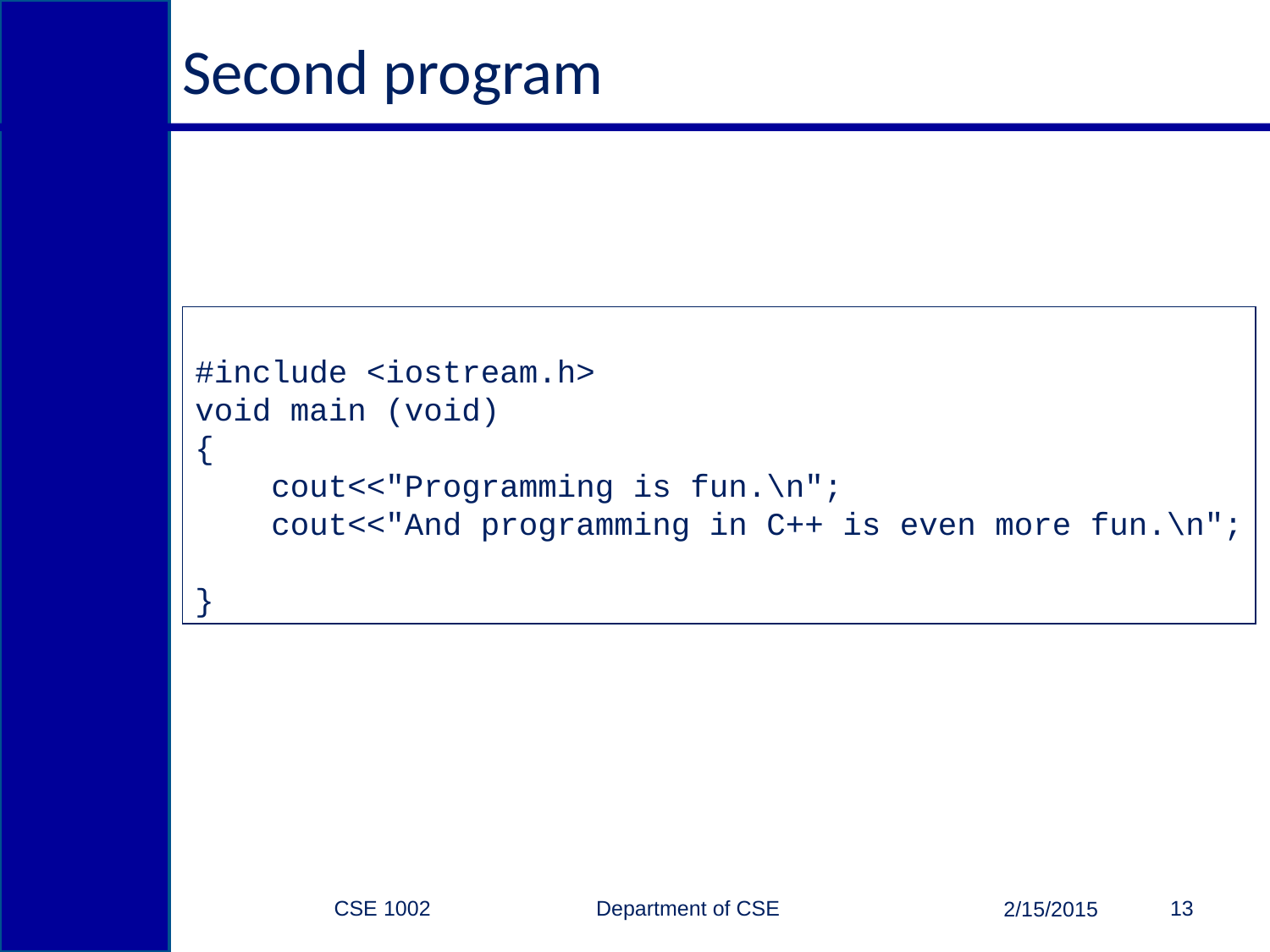

# Second program

#include <iostream.h>
void main (void)
{
    cout<<"Programming is fun.\n";
    cout<<"And programming in C++ is even more fun.\n";

}
CSE 1002                            Department of CSE
13
2/15/2015